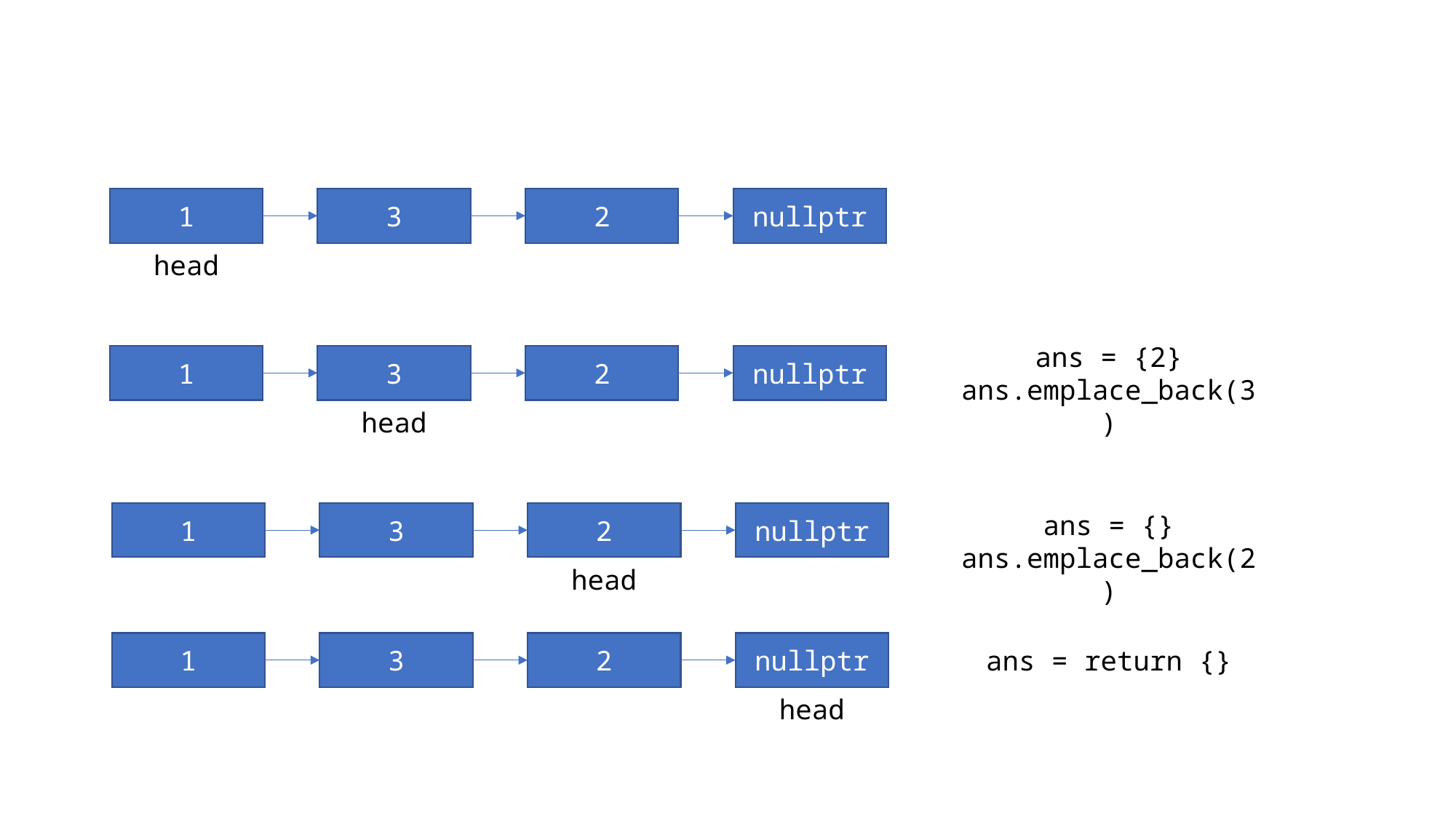

nullptr
2
1
3
head
ans = {2}
ans.emplace_back(3)
nullptr
2
1
3
head
nullptr
ans = {}
ans.emplace_back(2)
2
1
3
head
nullptr
2
1
3
ans = return {}
head